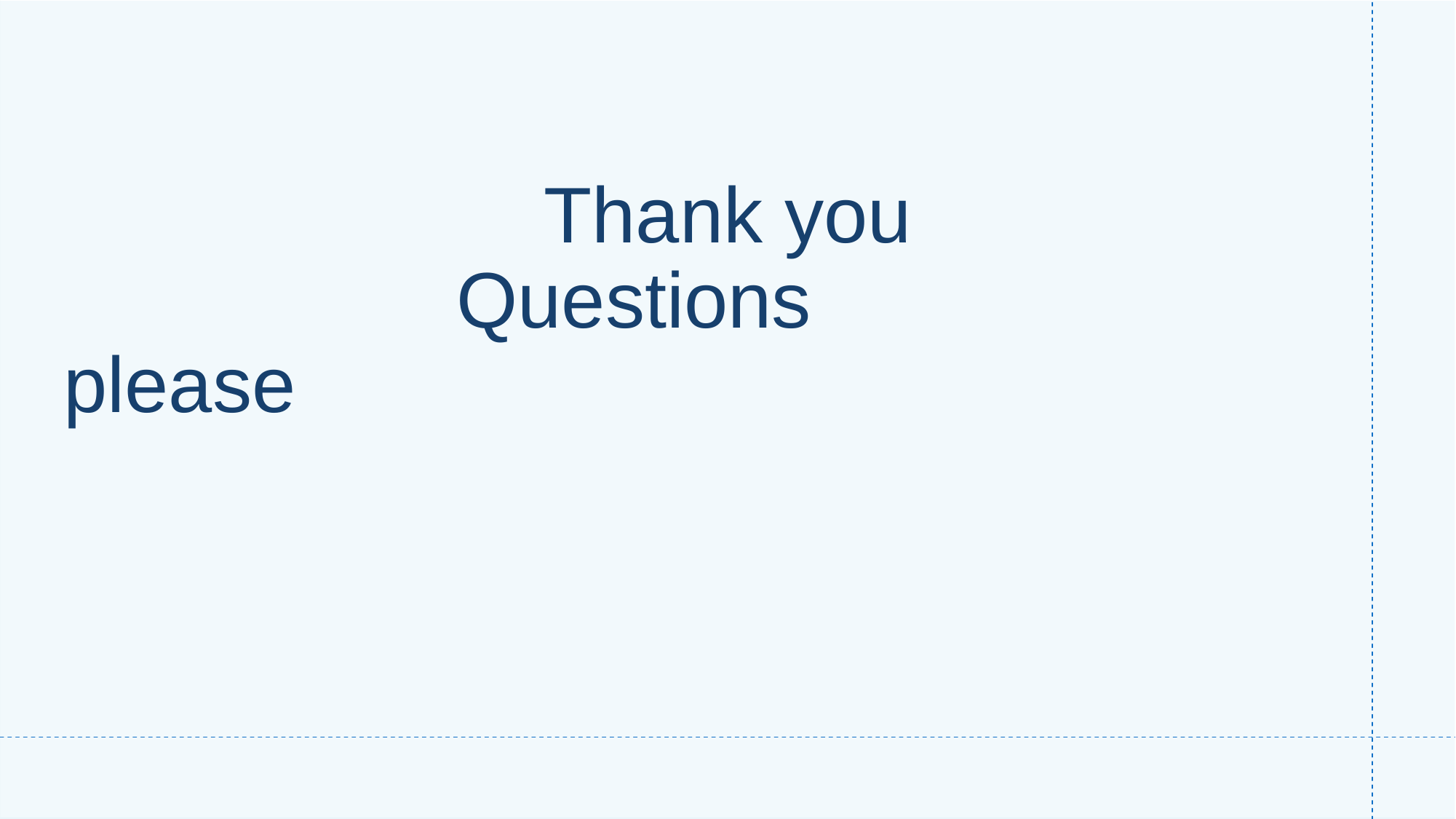

# Thank you                   Questions please